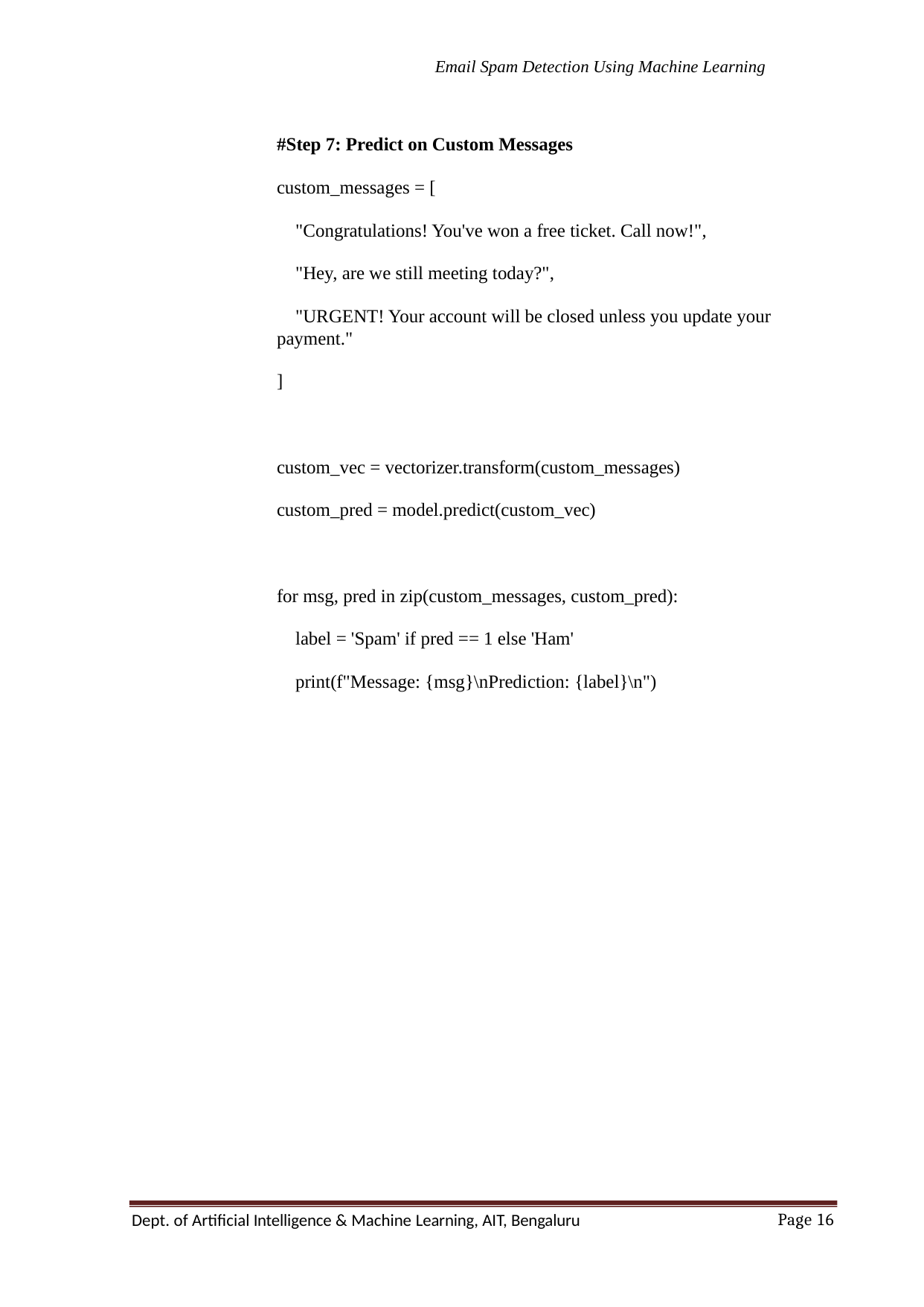

Email Spam Detection Using Machine Learning

#Step 7: Predict on Custom Messages
custom_messages = [
    "Congratulations! You've won a free ticket. Call now!",
    "Hey, are we still meeting today?",
    "URGENT! Your account will be closed unless you update your payment."
]

custom_vec = vectorizer.transform(custom_messages)
custom_pred = model.predict(custom_vec)

for msg, pred in zip(custom_messages, custom_pred):
    label = 'Spam' if pred == 1 else 'Ham'
    print(f"Message: {msg}\nPrediction: {label}\n")

Page 16
Dept. of Artificial Intelligence & Machine Learning, AIT, Bengaluru